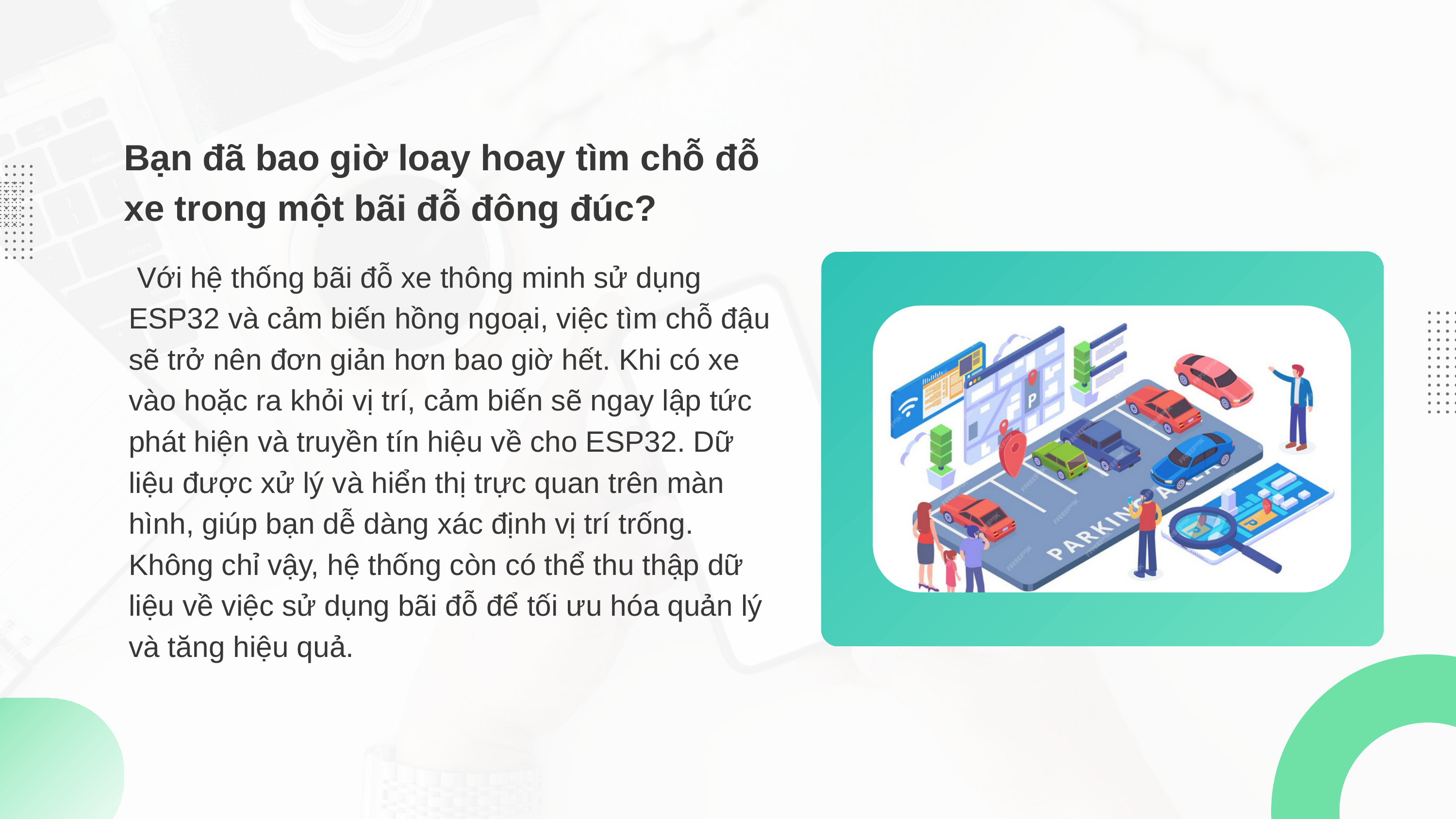

Bạn đã bao giờ loay hoay tìm chỗ đỗ xe trong một bãi đỗ đông đúc?

 Với hệ thống bãi đỗ xe thông minh sử dụng ESP32 và cảm biến hồng ngoại, việc tìm chỗ đậu sẽ trở nên đơn giản hơn bao giờ hết. Khi có xe vào hoặc ra khỏi vị trí, cảm biến sẽ ngay lập tức phát hiện và truyền tín hiệu về cho ESP32. Dữ liệu được xử lý và hiển thị trực quan trên màn hình, giúp bạn dễ dàng xác định vị trí trống. Không chỉ vậy, hệ thống còn có thể thu thập dữ liệu về việc sử dụng bãi đỗ để tối ưu hóa quản lý và tăng hiệu quả.